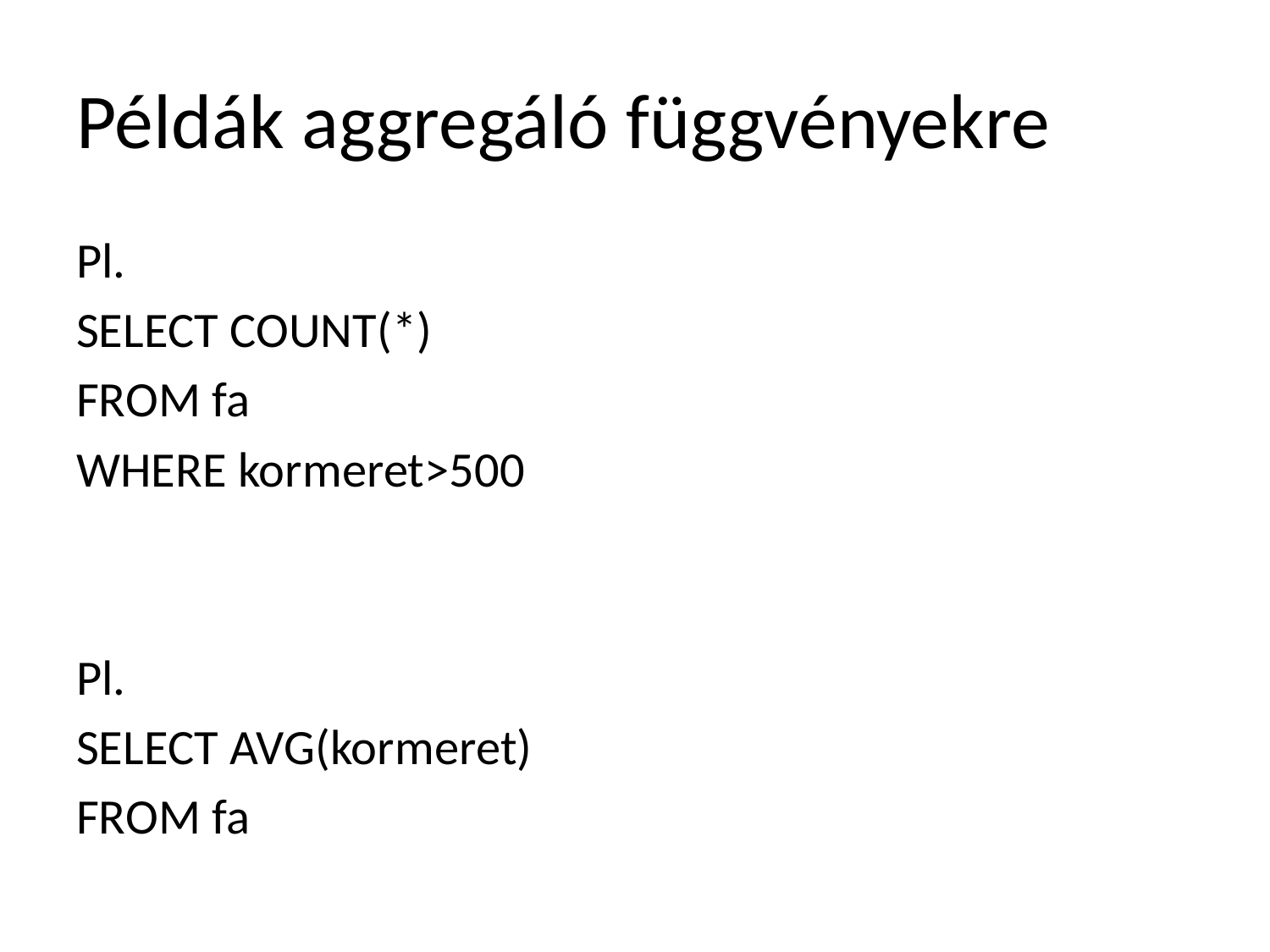

# Példák aggregáló függvényekre
Pl.
SELECT COUNT(*)
FROM fa
WHERE kormeret>500

Pl.
SELECT AVG(kormeret)
FROM fa